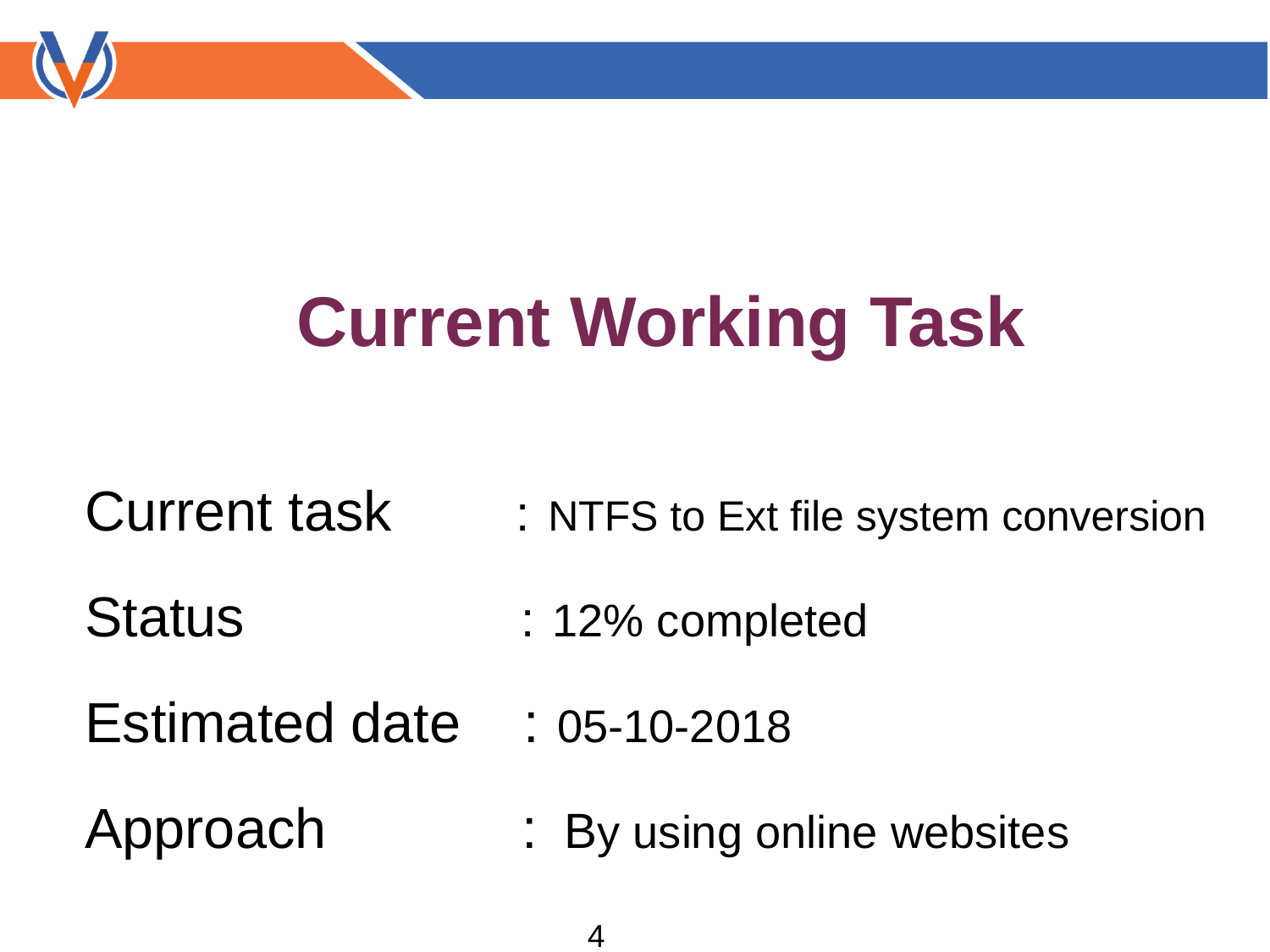

Current Working Task

Current task         :  NTFS to Ext file system conversion

Status                               :  12% completed

Estimated date    :  05-10-2018

Approach                      :   By using online websites

4